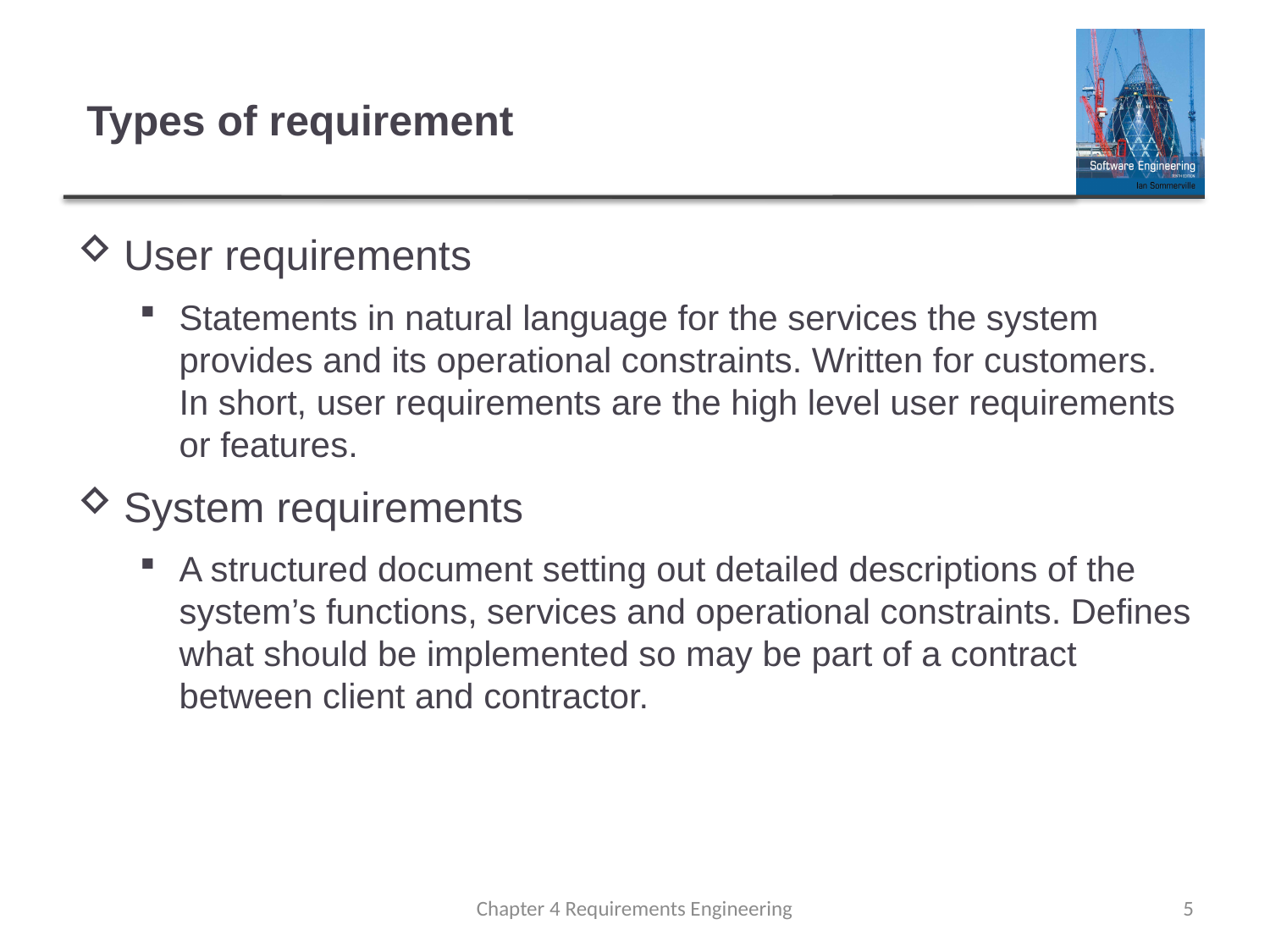

# Types of requirement
User requirements
Statements in natural language for the services the system provides and its operational constraints. Written for customers. In short, user requirements are the high level user requirements or features.
System requirements
A structured document setting out detailed descriptions of the system’s functions, services and operational constraints. Defines what should be implemented so may be part of a contract between client and contractor.
Chapter 4 Requirements Engineering
5